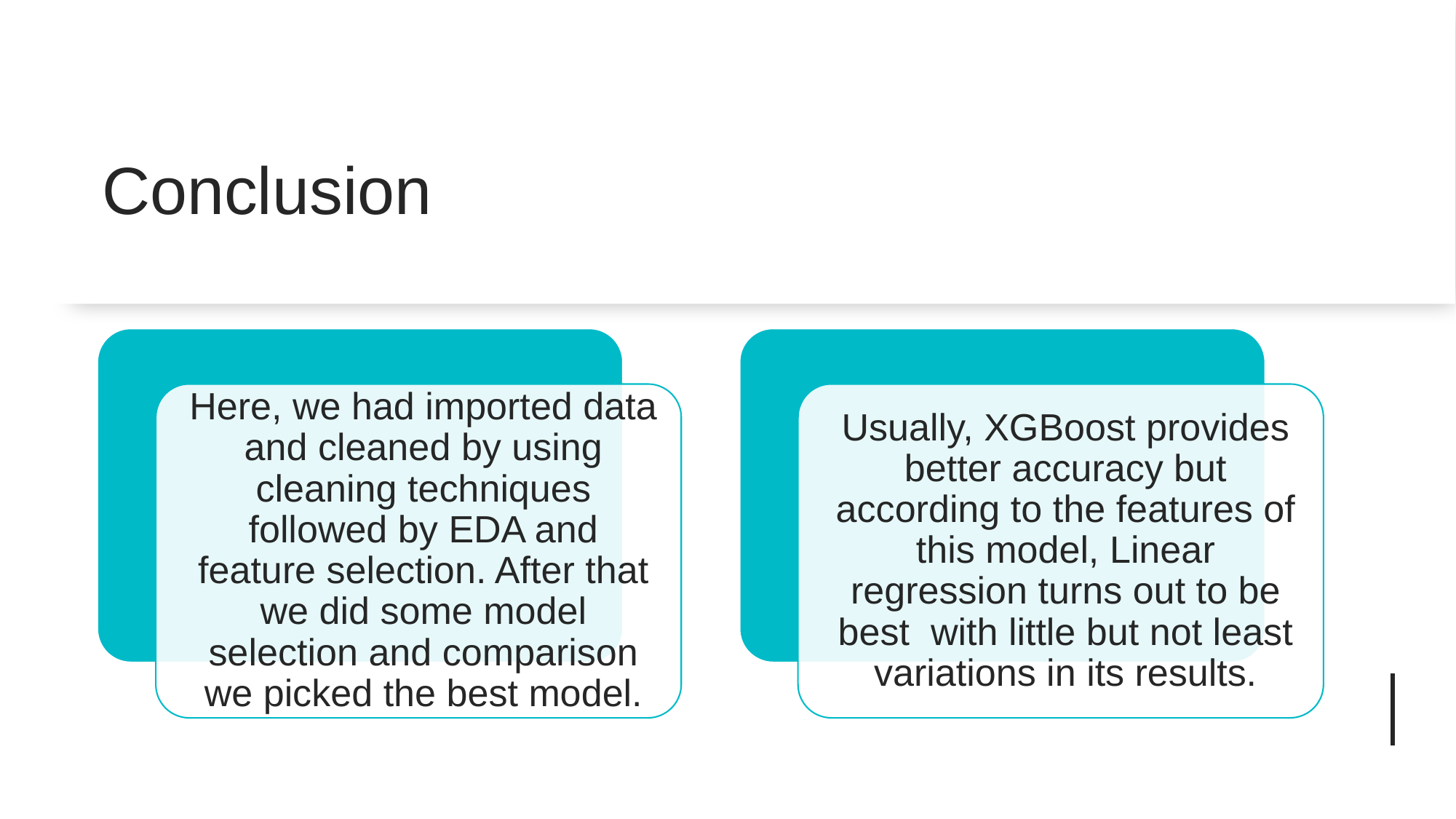

# Conclusion
Here, we had imported data and cleaned by using cleaning techniques followed by EDA and feature selection. After that we did some model selection and comparison we picked the best model.
Usually, XGBoost provides better accuracy but according to the features of this model, Linear regression turns out to be best  with little but not least variations in its results.